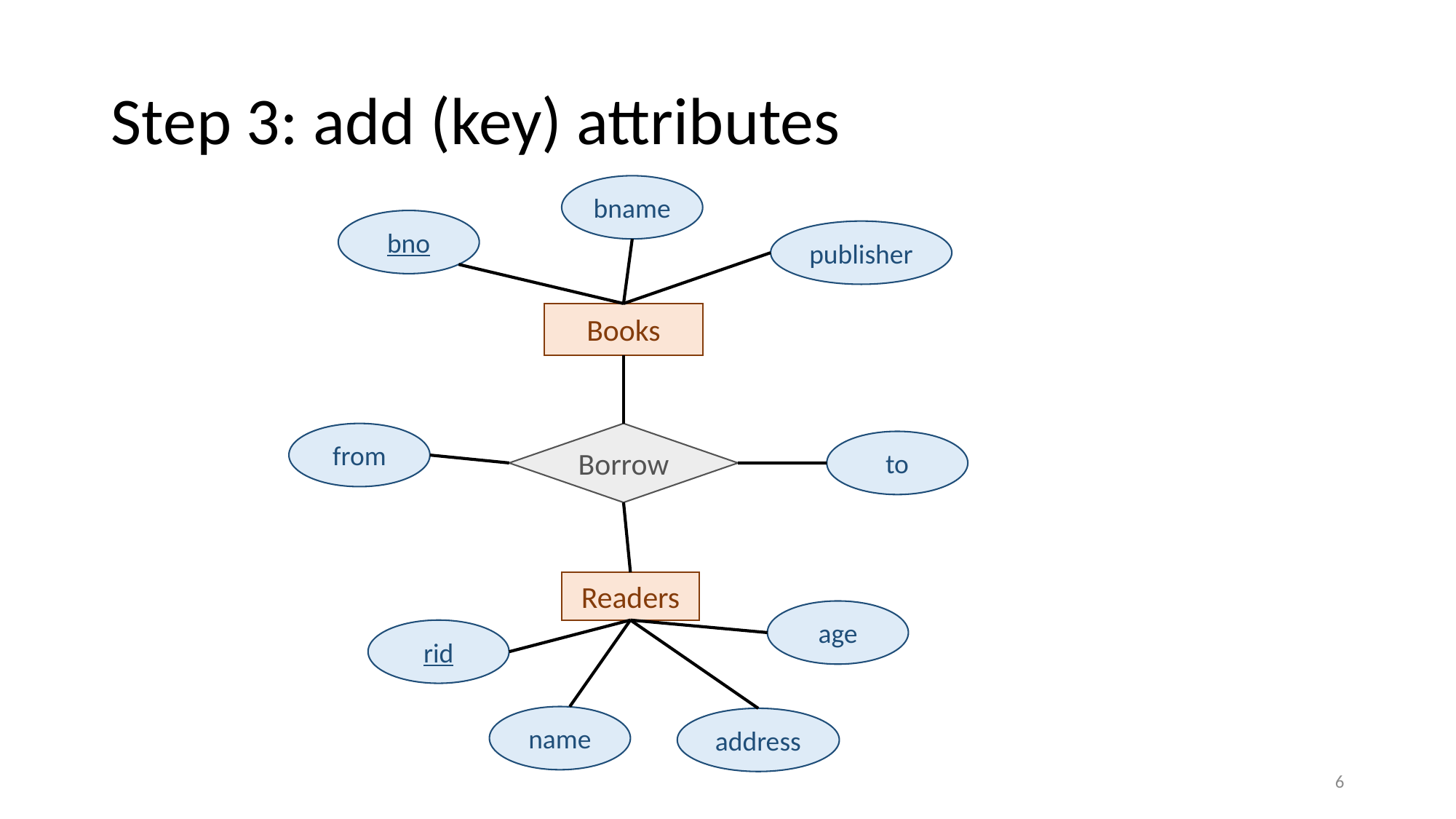

# Step 3: add (key) attributes
bname
bno
publisher
Books
from
Borrow
to
Readers
age
rid
name
address
6